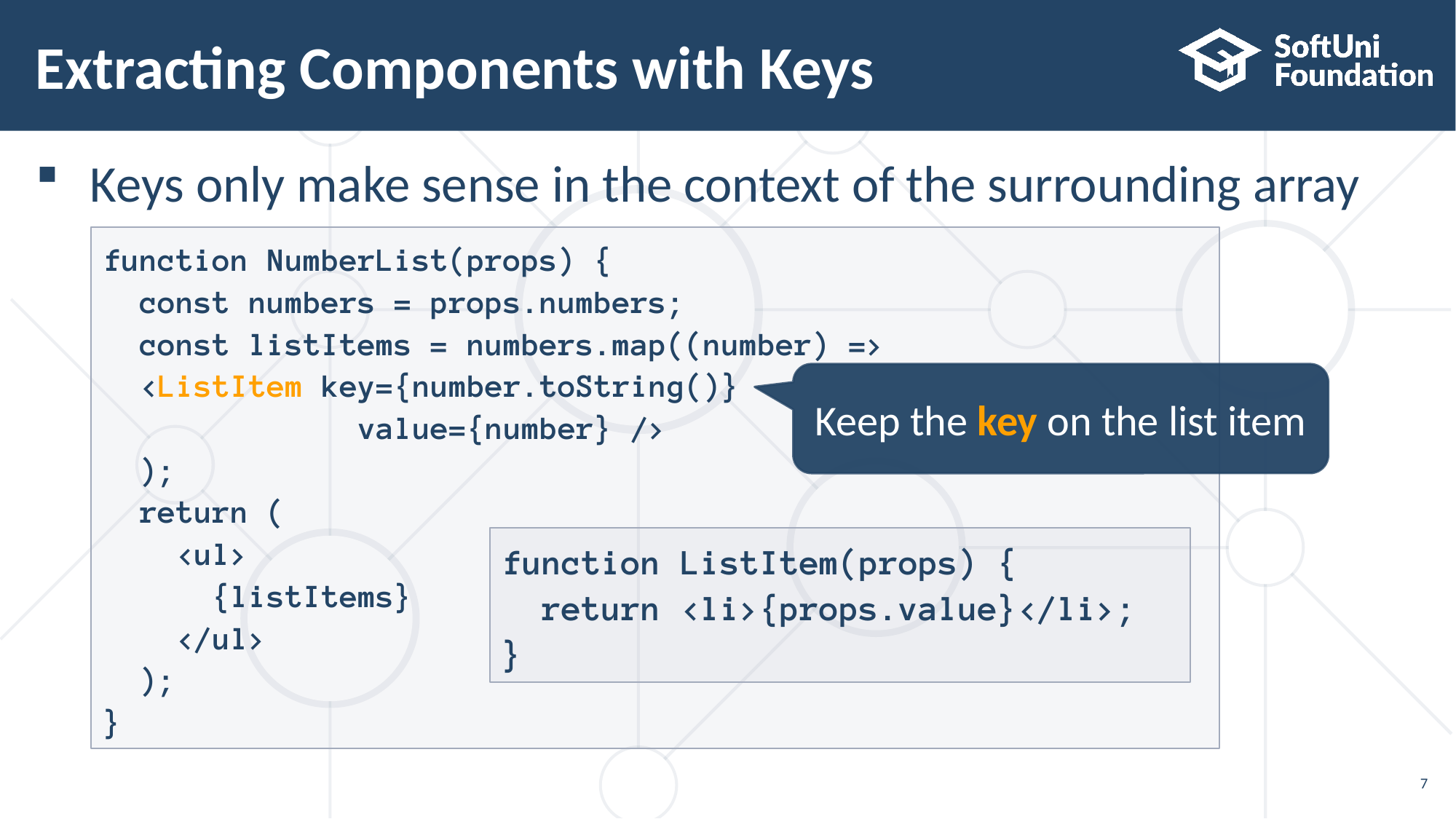

# Extracting Components with Keys
Keys only make sense in the context of the surrounding array
function NumberList(props) {
  const numbers = props.numbers;
  const listItems = numbers.map((number) =>
  <ListItem key={number.toString()}
              value={number} />
  );
  return (
    <ul>
      {listItems}
    </ul>
  );
}
Keep the key on the list item
function ListItem(props) {
  return <li>{props.value}</li>;
}
7